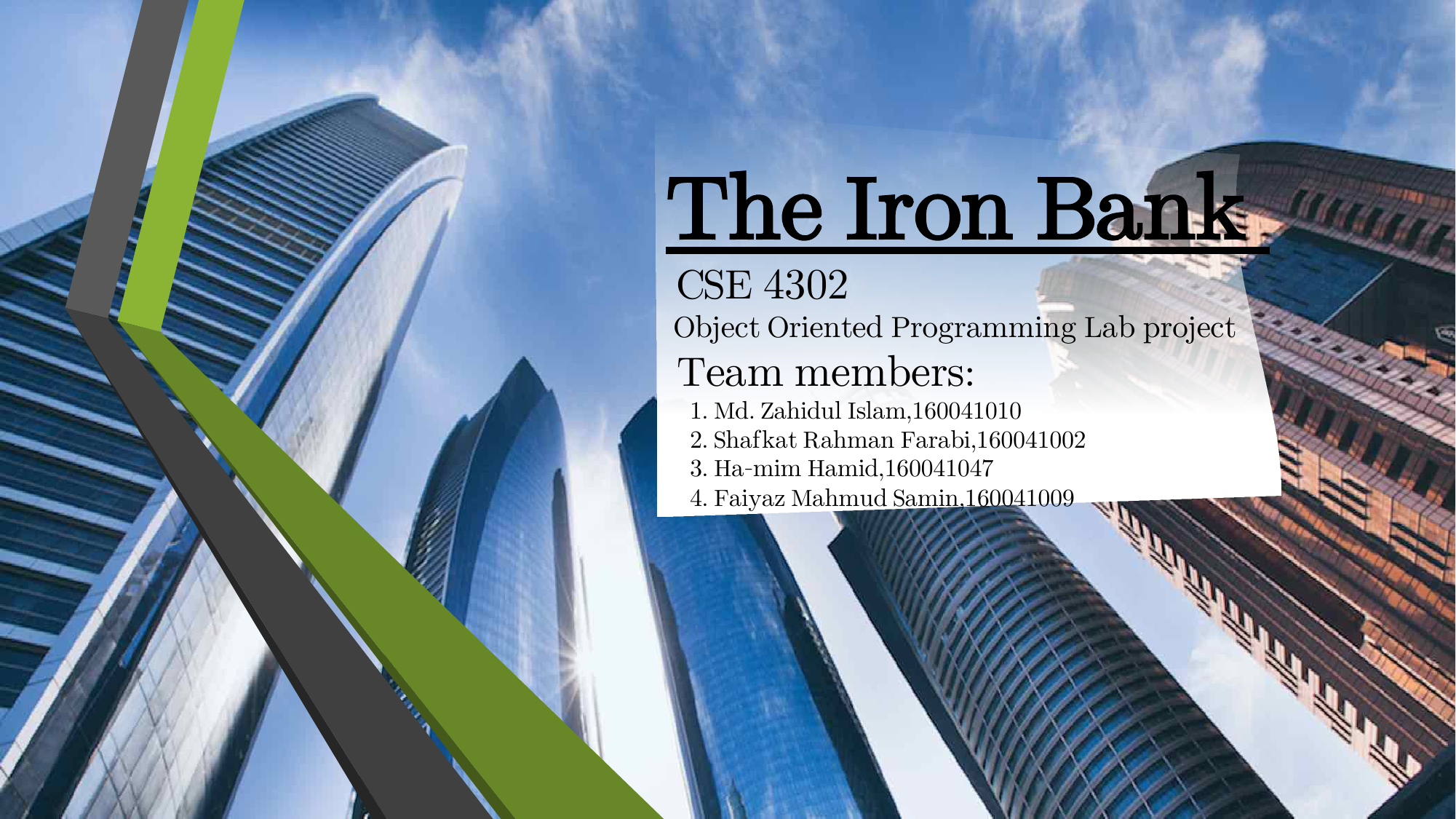

The Iron Bank
 CSE 4302
 Object Oriented Programming Lab project
 Team members:
    1. Md. Zahidul Islam,160041010
    2. Shafkat Rahman Farabi,160041002
    3. Ha-mim Hamid,160041047
    4. Faiyaz Mahmud Samin,160041009